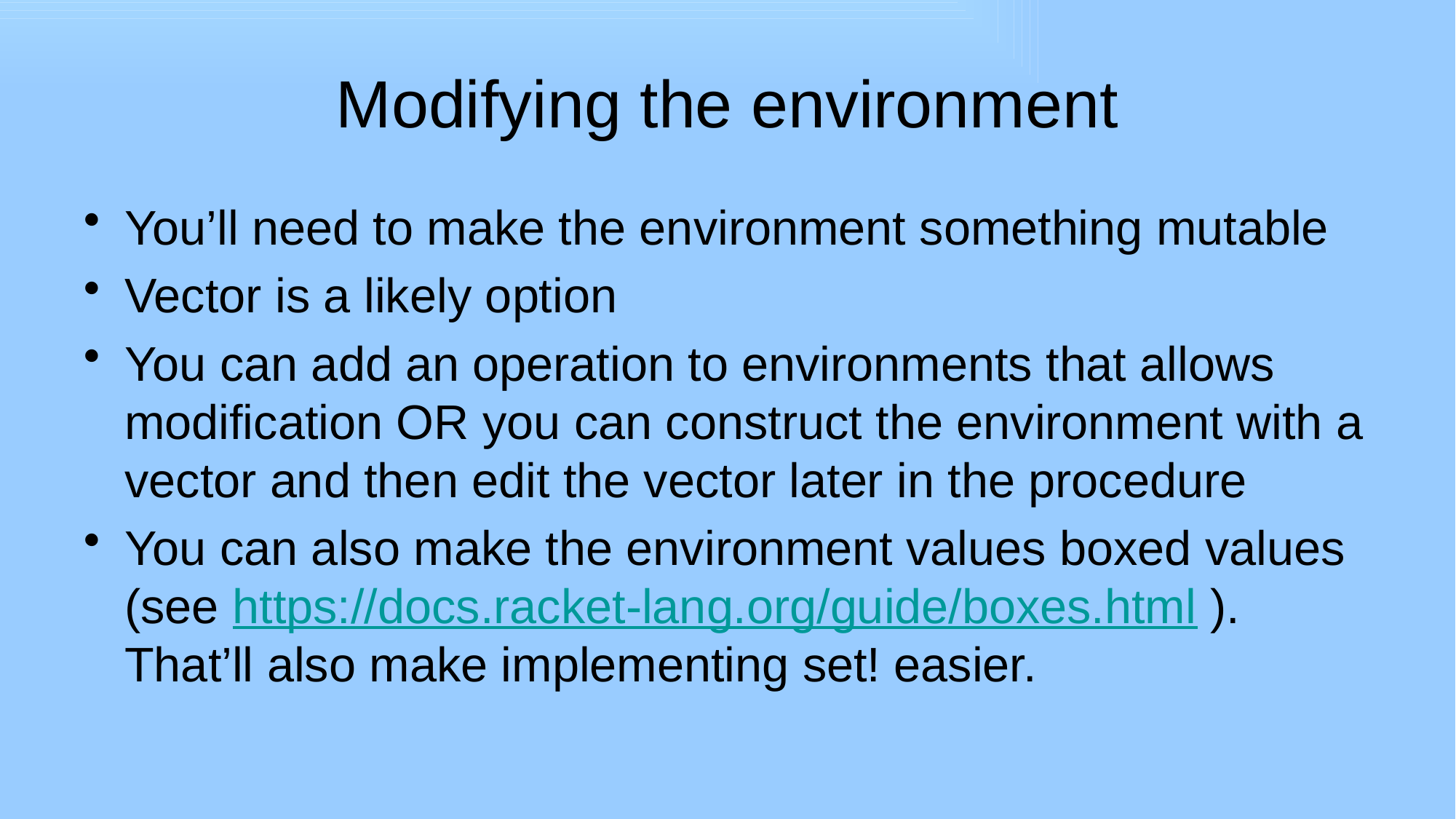

# Modifying the environment
You’ll need to make the environment something mutable
Vector is a likely option
You can add an operation to environments that allows modification OR you can construct the environment with a vector and then edit the vector later in the procedure
You can also make the environment values boxed values (see https://docs.racket-lang.org/guide/boxes.html ).  That’ll also make implementing set! easier.